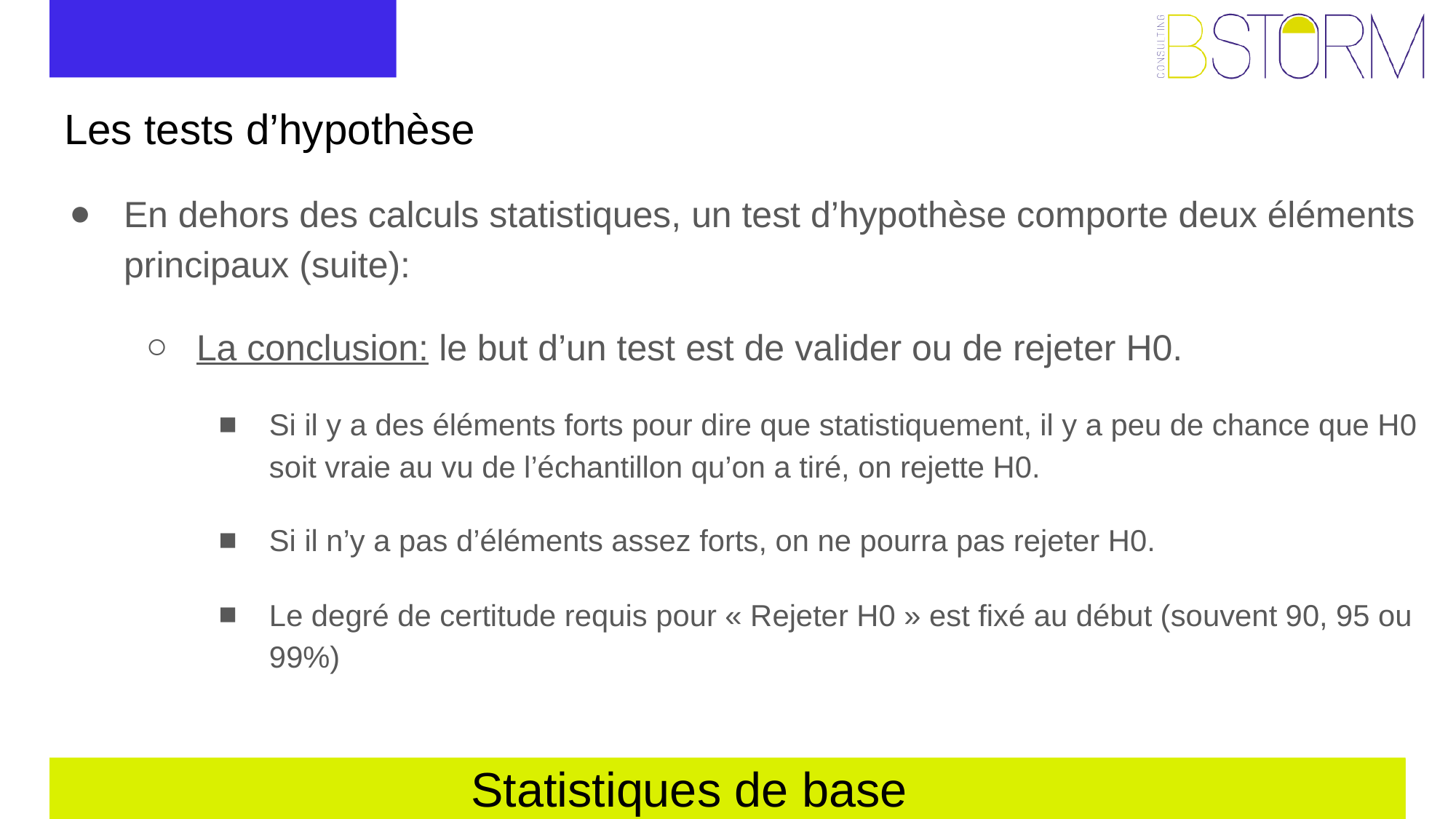

# Les tests d’hypothèse
En dehors des calculs statistiques, un test d’hypothèse comporte deux éléments principaux (suite):
La conclusion: le but d’un test est de valider ou de rejeter H0.
Si il y a des éléments forts pour dire que statistiquement, il y a peu de chance que H0 soit vraie au vu de l’échantillon qu’on a tiré, on rejette H0.
Si il n’y a pas d’éléments assez forts, on ne pourra pas rejeter H0.
Le degré de certitude requis pour « Rejeter H0 » est fixé au début (souvent 90, 95 ou 99%)

Statistiques de base